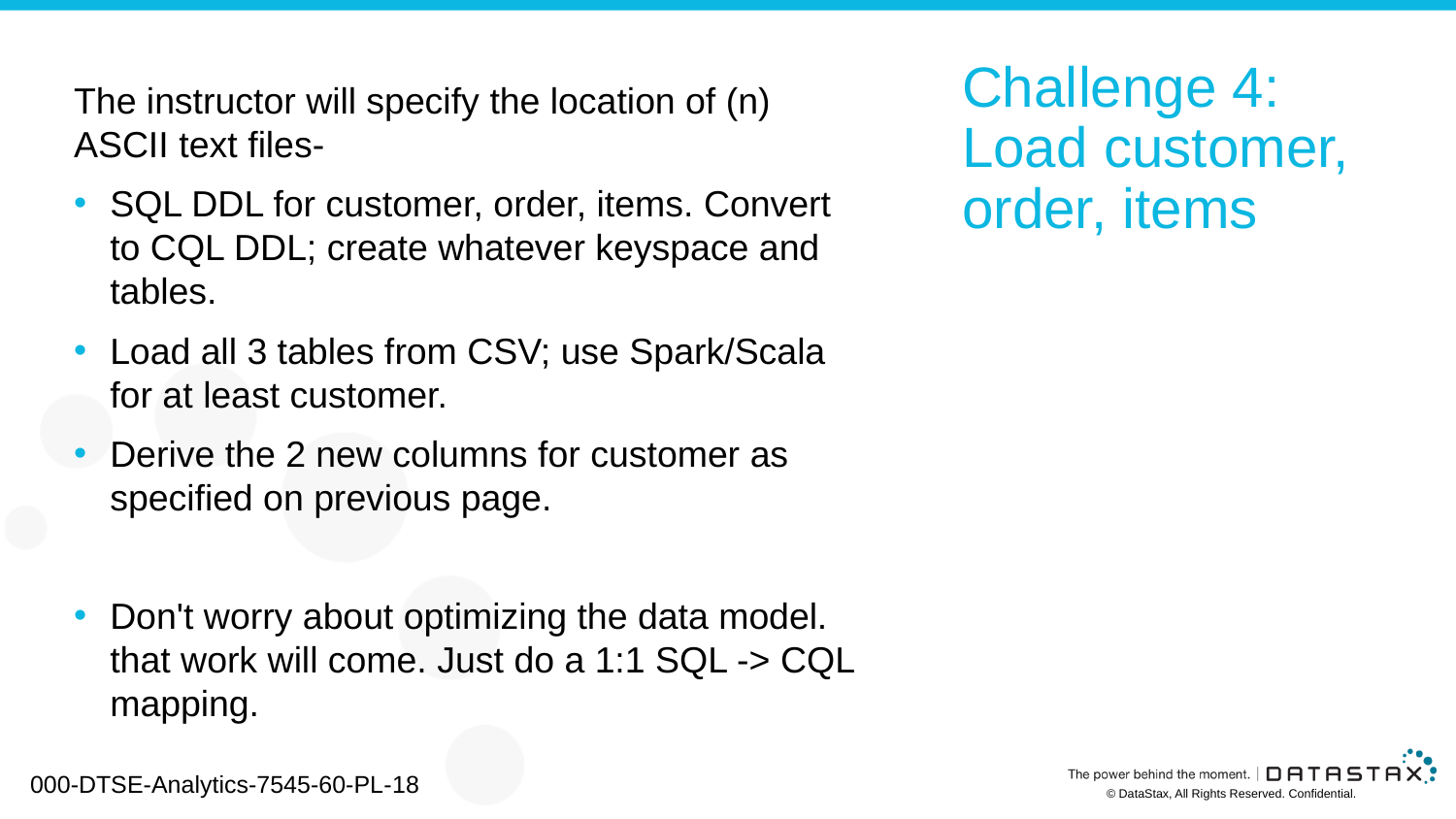

The instructor will specify the location of (n) ASCII text files-
SQL DDL for customer, order, items. Convert to CQL DDL; create whatever keyspace and tables.
Load all 3 tables from CSV; use Spark/Scala for at least customer.
Derive the 2 new columns for customer as specified on previous page.

Don't worry about optimizing the data model. that work will come. Just do a 1:1 SQL -> CQL mapping.

# Challenge 4: Load customer, order, items
000-DTSE-Analytics-7545-60-PL-18
© DataStax, All Rights Reserved. Confidential.